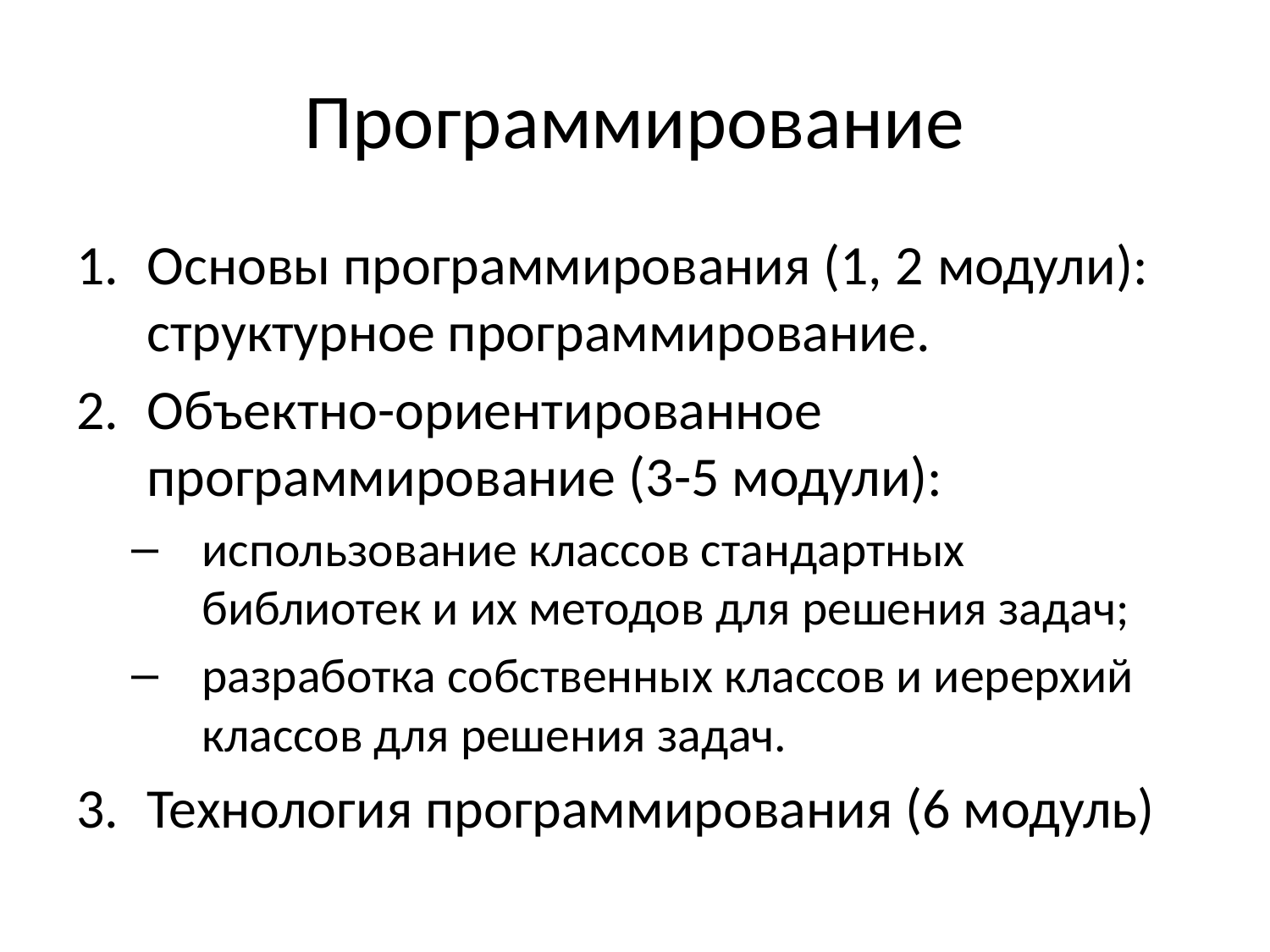

# Программирование
Основы программирования (1, 2 модули): структурное программирование.
Объектно-ориентированное программирование (3-5 модули):
использование классов стандартных библиотек и их методов для решения задач;
разработка собственных классов и иерерхий классов для решения задач.
Технология программирования (6 модуль)